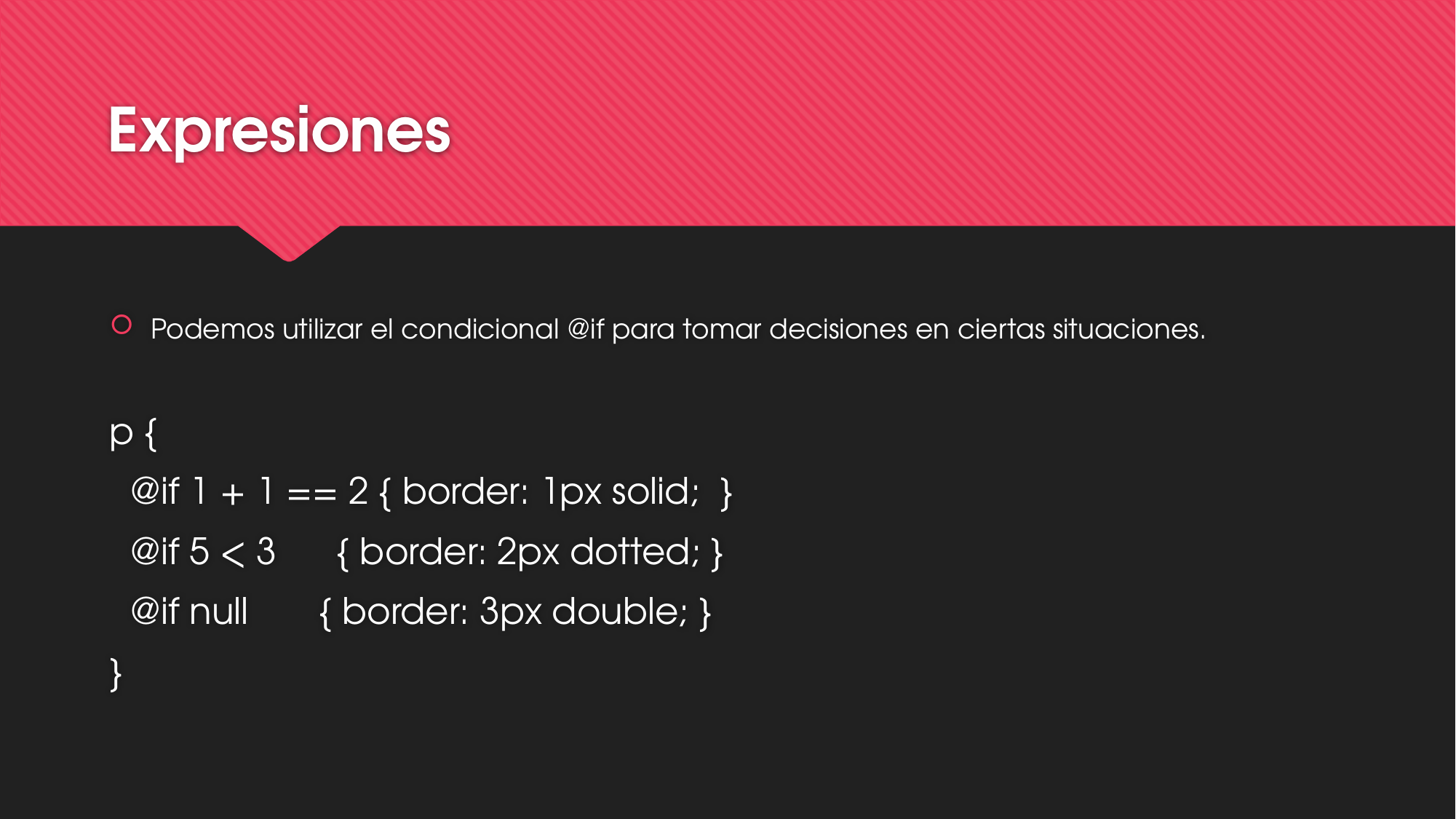

# Expresiones
Podemos utilizar el condicional @if para tomar decisiones en ciertas situaciones.

p {
  @if 1 + 1 == 2 { border: 1px solid;  }
  @if 5 < 3      { border: 2px dotted; }
  @if null       { border: 3px double; }
}